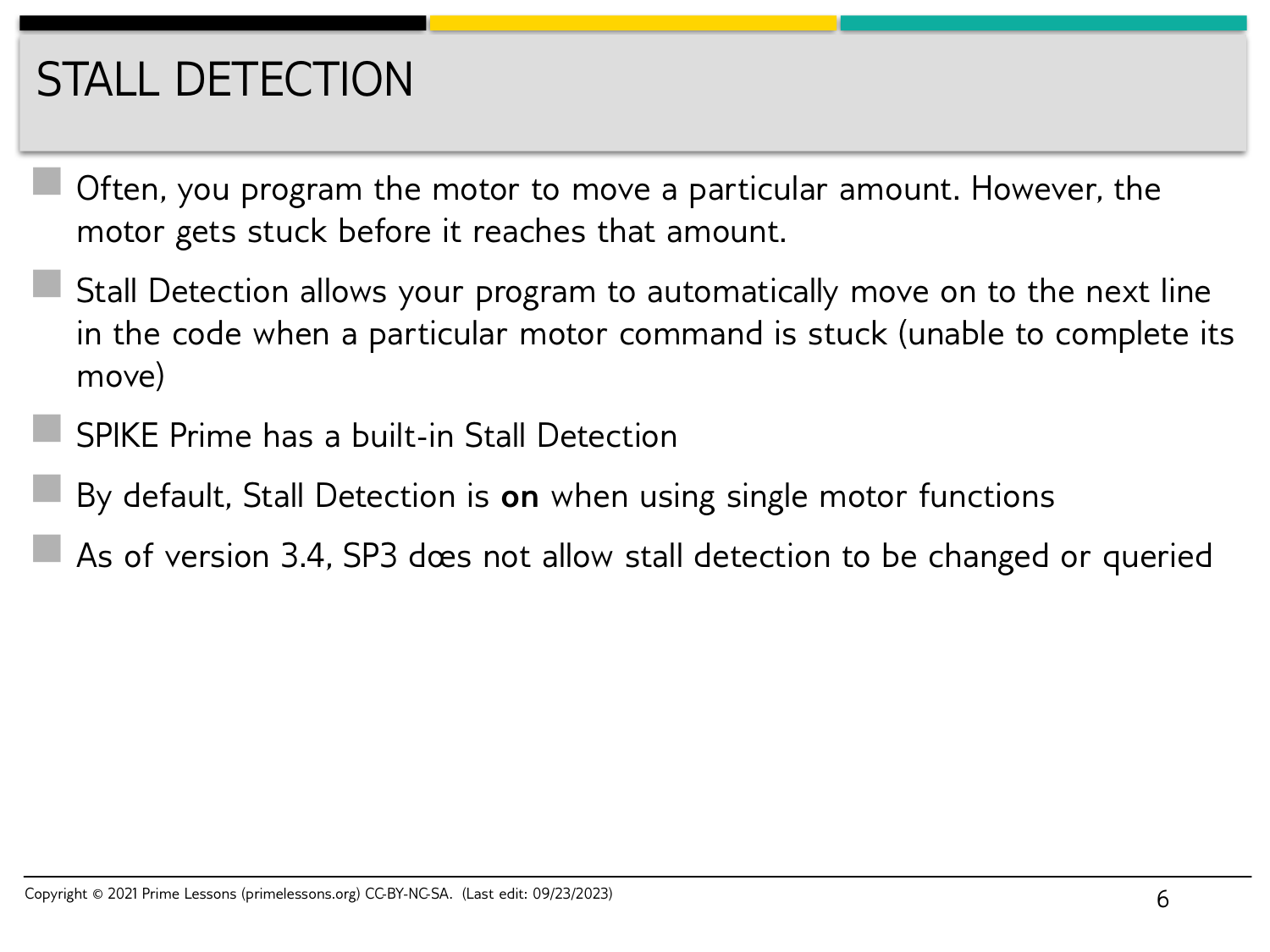

# Stall detection
Often, you program the motor to move a particular amount. However, the motor gets stuck before it reaches that amount.
Stall Detection allows your program to automatically move on to the next line in the code when a particular motor command is stuck (unable to complete its move)
SPIKE Prime has a built-in Stall Detection
By default, Stall Detection is on when using single motor functions
As of version 3.4, SP3 does not allow stall detection to be changed or queried

6
Copyright © 2021 Prime Lessons (primelessons.org) CC-BY-NC-SA.  (Last edit: 09/23/2023)